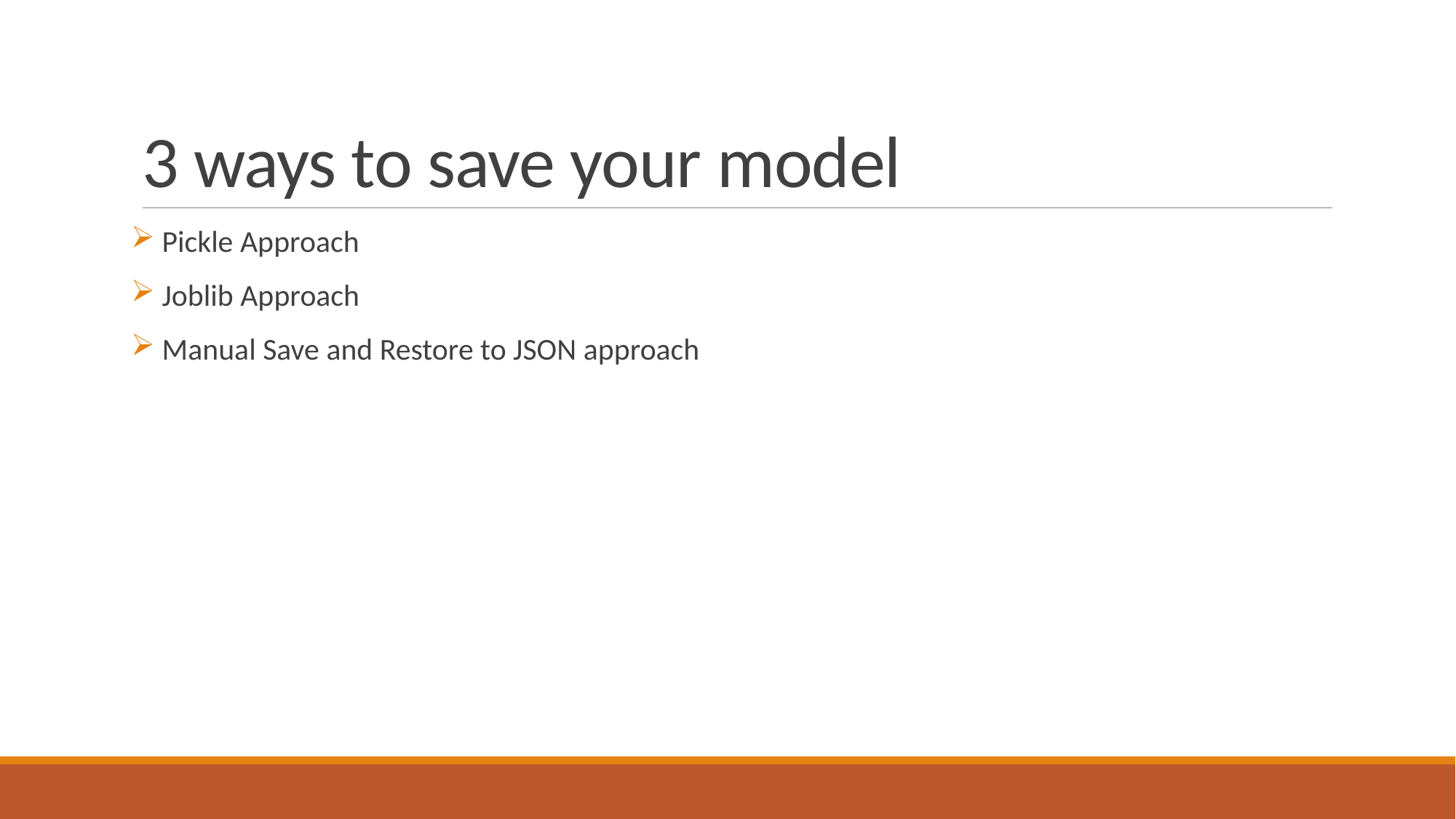

# 3 ways to save your model
 Pickle Approach
 Joblib Approach
 Manual Save and Restore to JSON approach